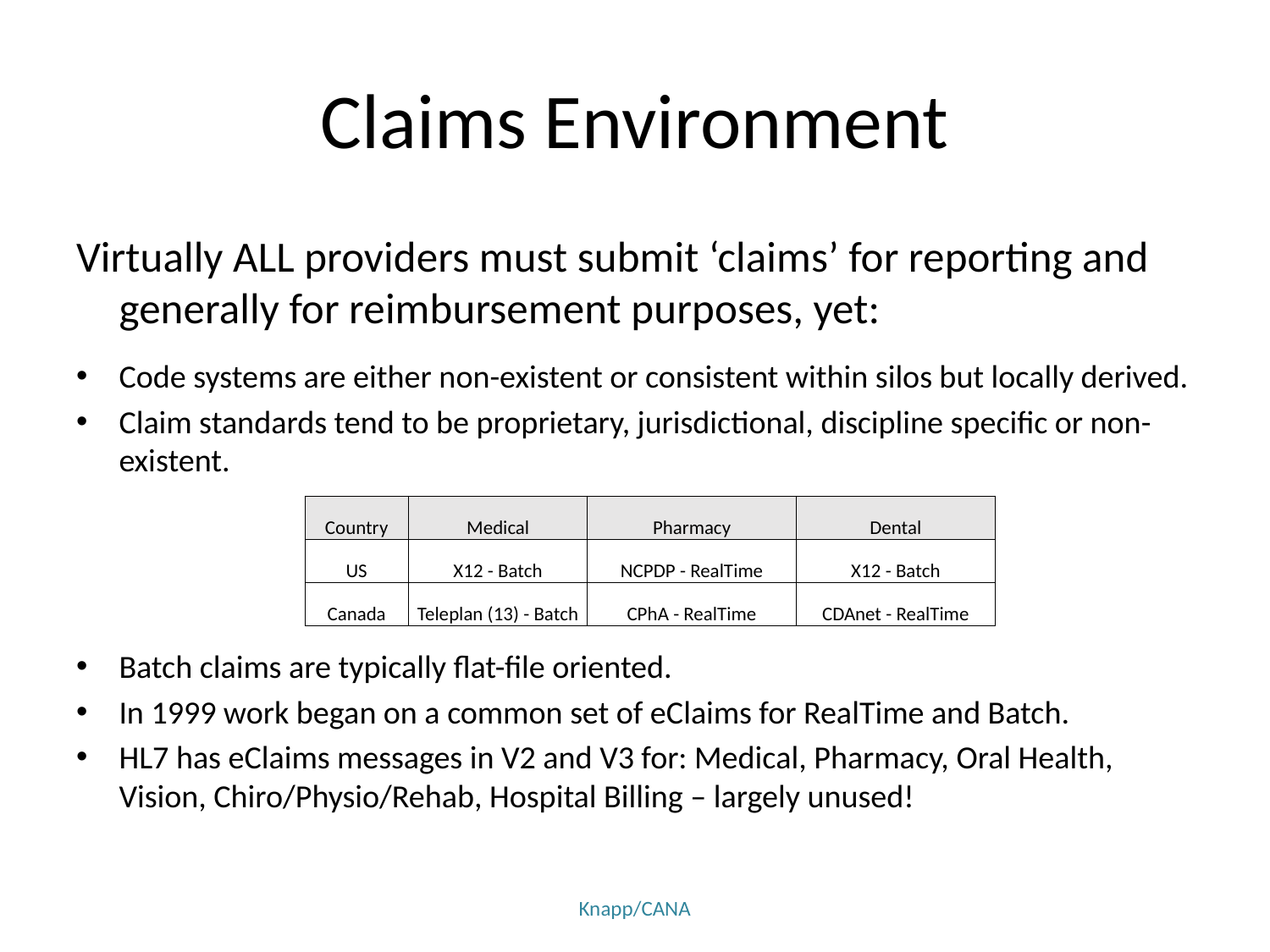

# Claims Environment
Virtually ALL providers must submit ‘claims’ for reporting and generally for reimbursement purposes, yet:

Code systems are either non-existent or consistent within silos but locally derived.
Claim standards tend to be proprietary, jurisdictional, discipline specific or non-existent.

Batch claims are typically flat-file oriented.
In 1999 work began on a common set of eClaims for RealTime and Batch.
HL7 has eClaims messages in V2 and V3 for: Medical, Pharmacy, Oral Health, Vision, Chiro/Physio/Rehab, Hospital Billing – largely unused!

| Country | Medical | Pharmacy | Dental |
| --- | --- | --- | --- |
| US | X12 - Batch | NCPDP - RealTime | X12 - Batch |
| Canada | Teleplan (13) - Batch | CPhA - RealTime | CDAnet - RealTime |
Knapp/CANA